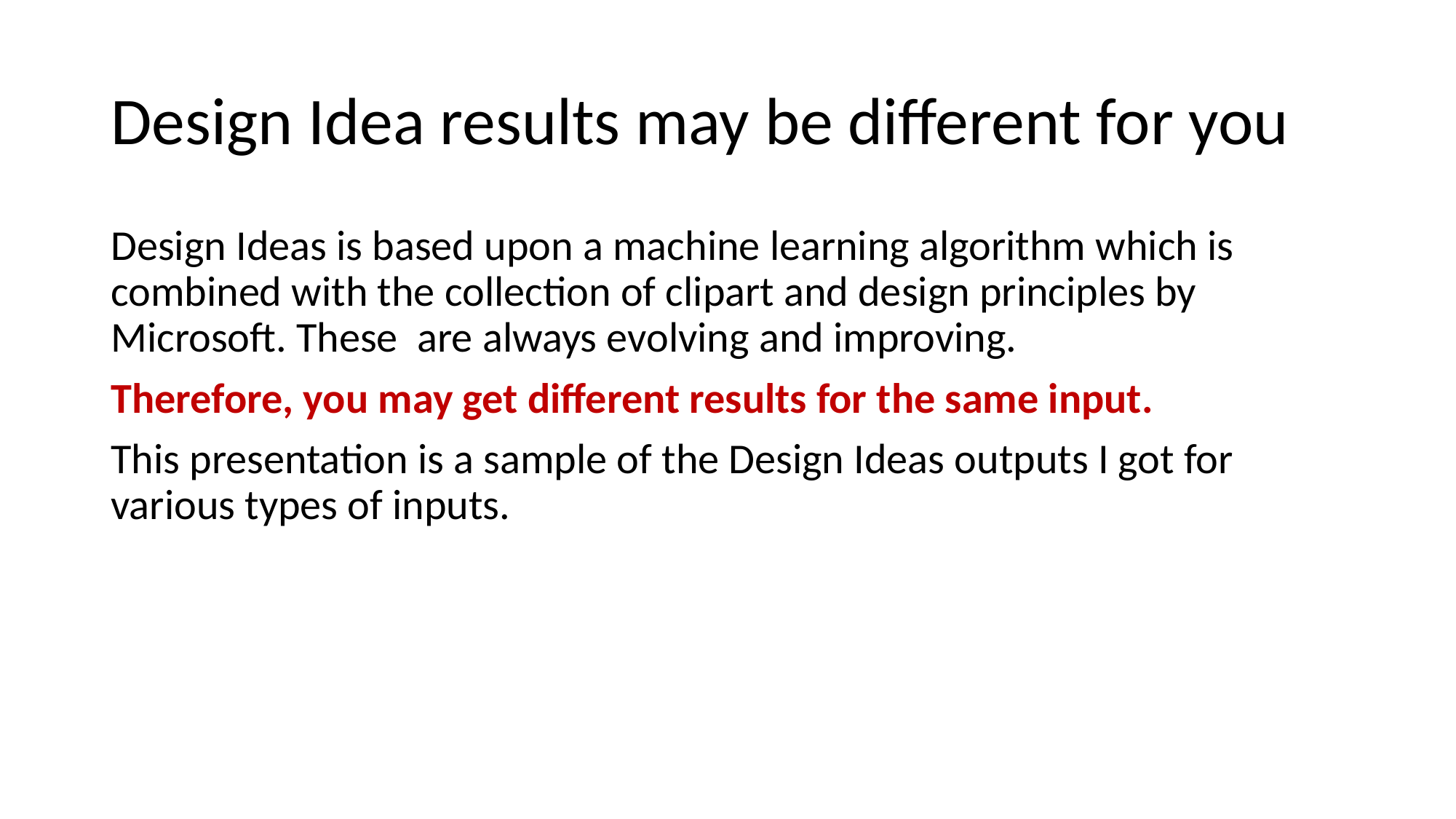

# Design Idea results may be different for you
Design Ideas is based upon a machine learning algorithm which is combined with the collection of clipart and design principles by Microsoft. These  are always evolving and improving.
Therefore, you may get different results for the same input.
This presentation is a sample of the Design Ideas outputs I got for various types of inputs.